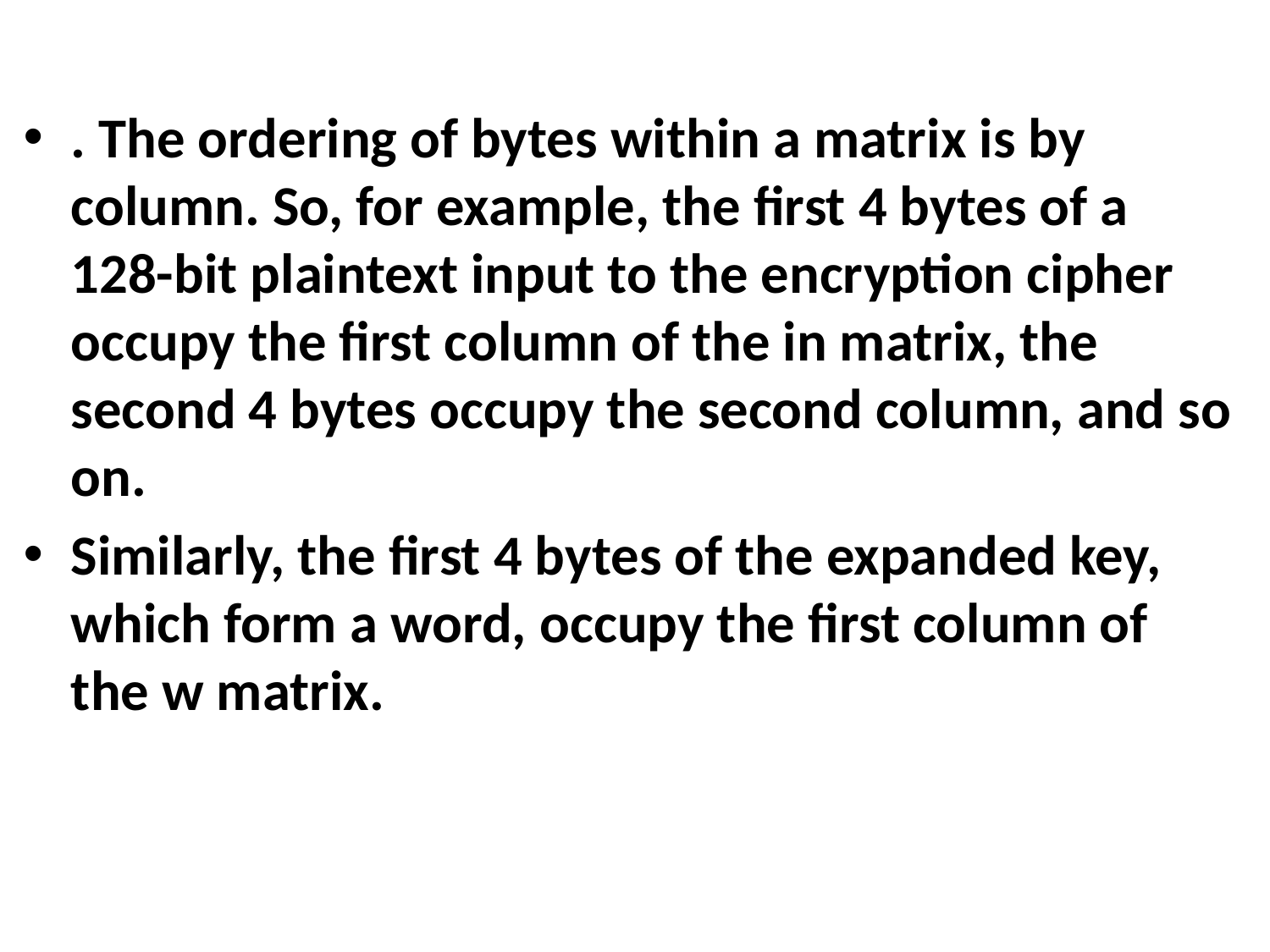

#
. The ordering of bytes within a matrix is by column. So, for example, the first 4 bytes of a 128-bit plaintext input to the encryption cipher occupy the first column of the in matrix, the second 4 bytes occupy the second column, and so on.
Similarly, the first 4 bytes of the expanded key, which form a word, occupy the first column of the w matrix.